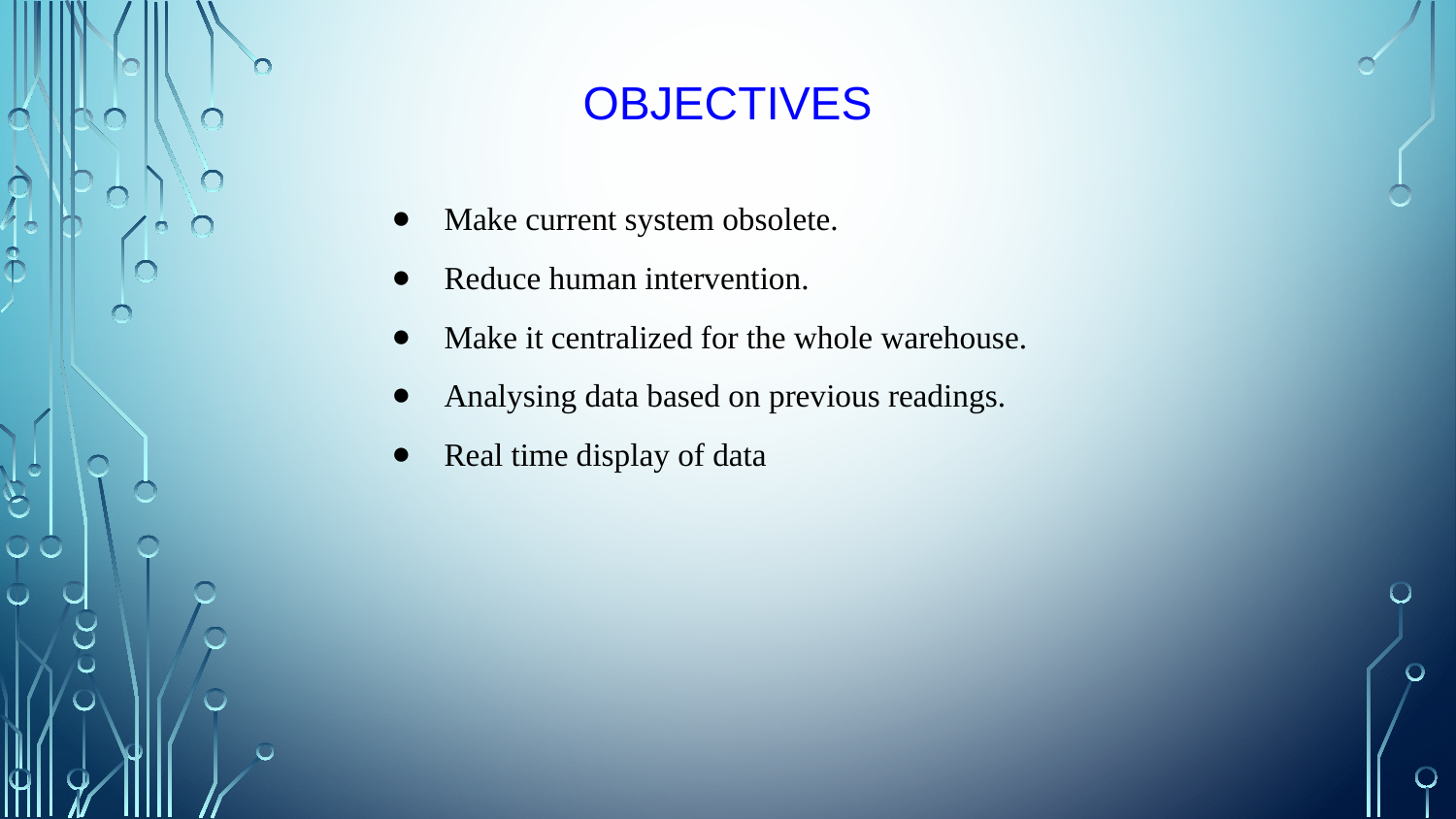

# OBJECTIVES
Make current system obsolete.
Reduce human intervention.
Make it centralized for the whole warehouse.
Analysing data based on previous readings.
Real time display of data